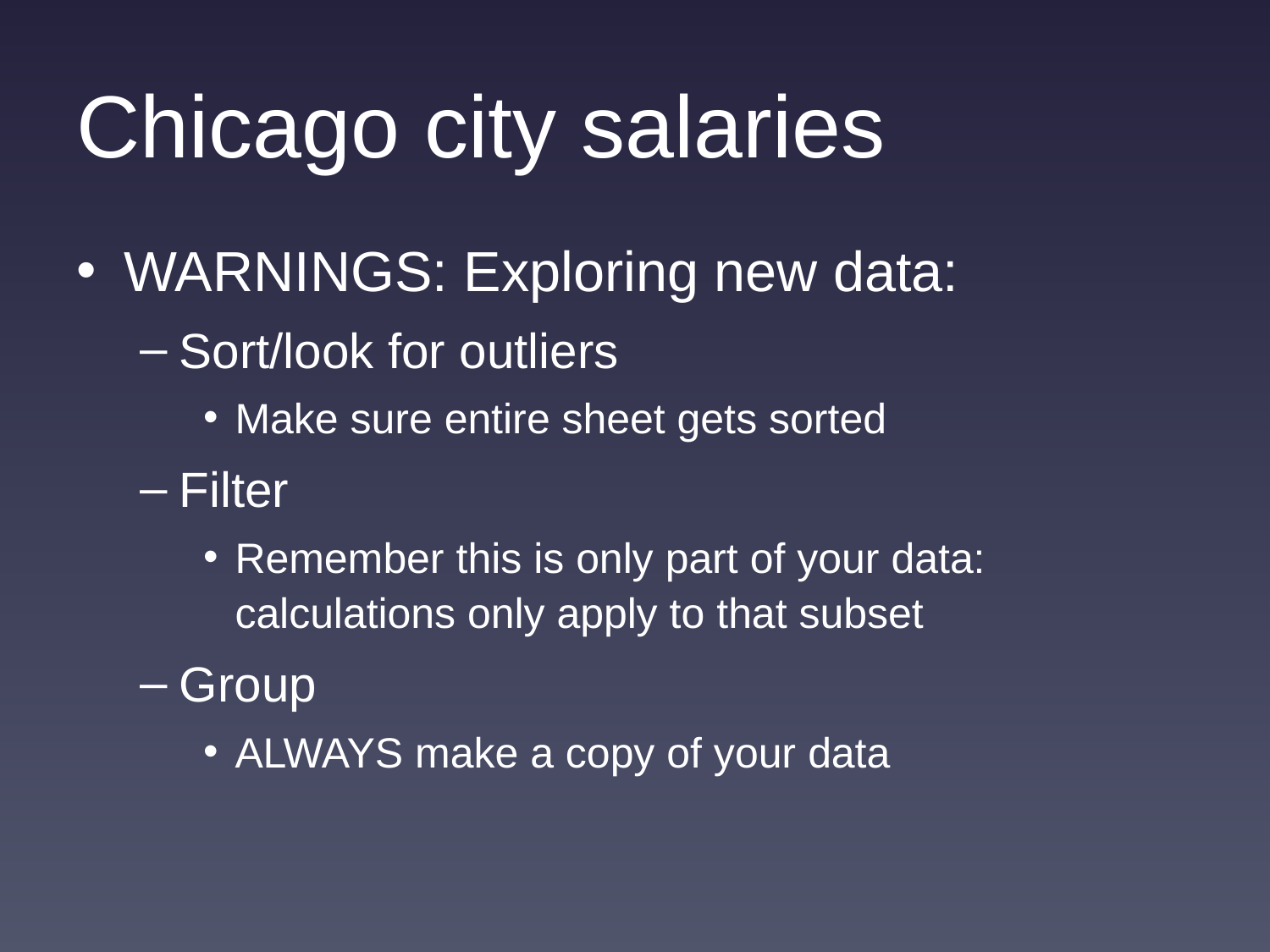

# Chicago city salaries
WARNINGS: Exploring new data:
Sort/look for outliers
Make sure entire sheet gets sorted
Filter
Remember this is only part of your data: calculations only apply to that subset
Group
ALWAYS make a copy of your data